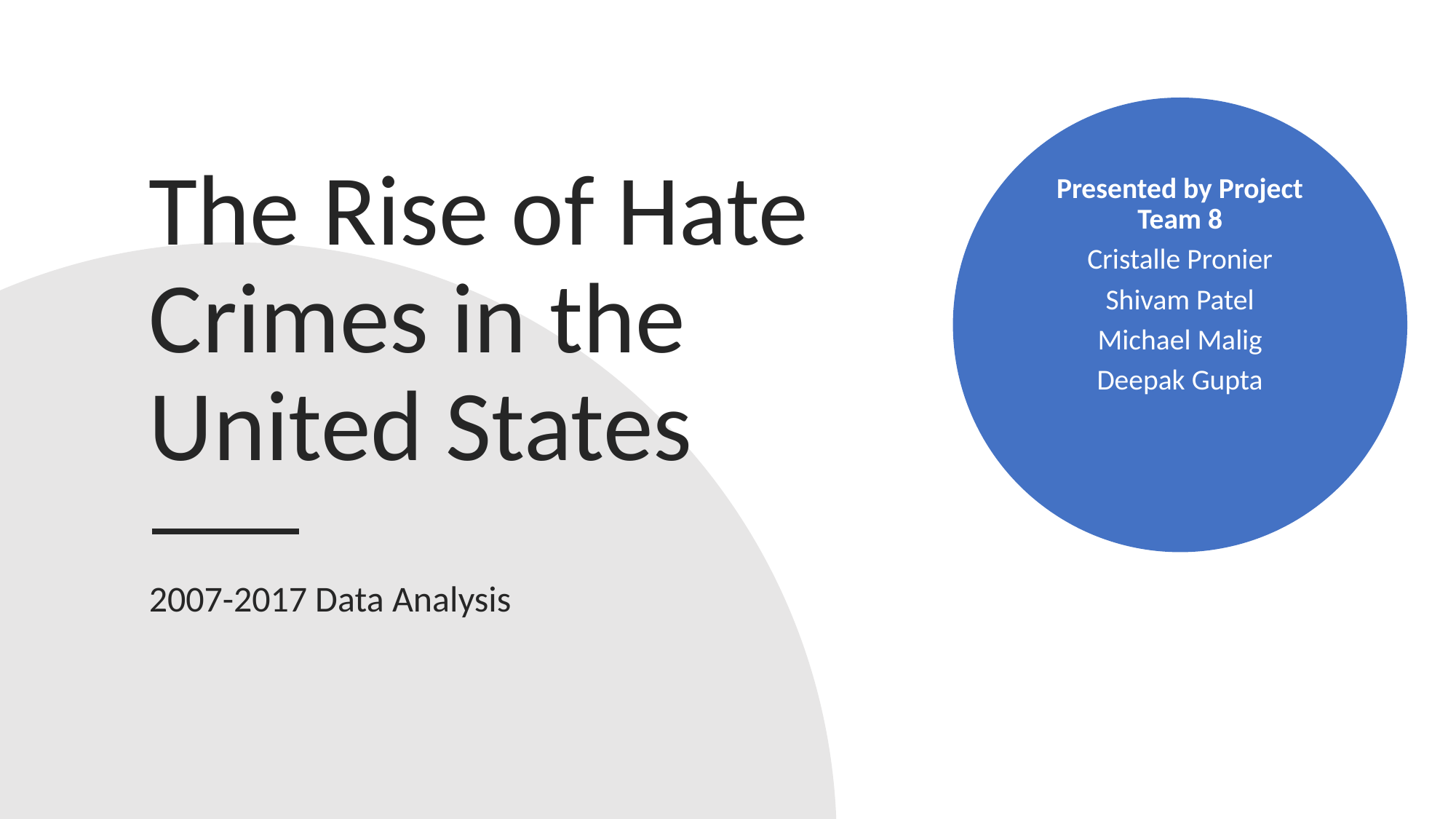

Presented by Project Team 8
Cristalle Pronier
Shivam Patel
Michael Malig
Deepak Gupta

# The Rise of Hate Crimes in the United States

2007-2017 Data Analysis